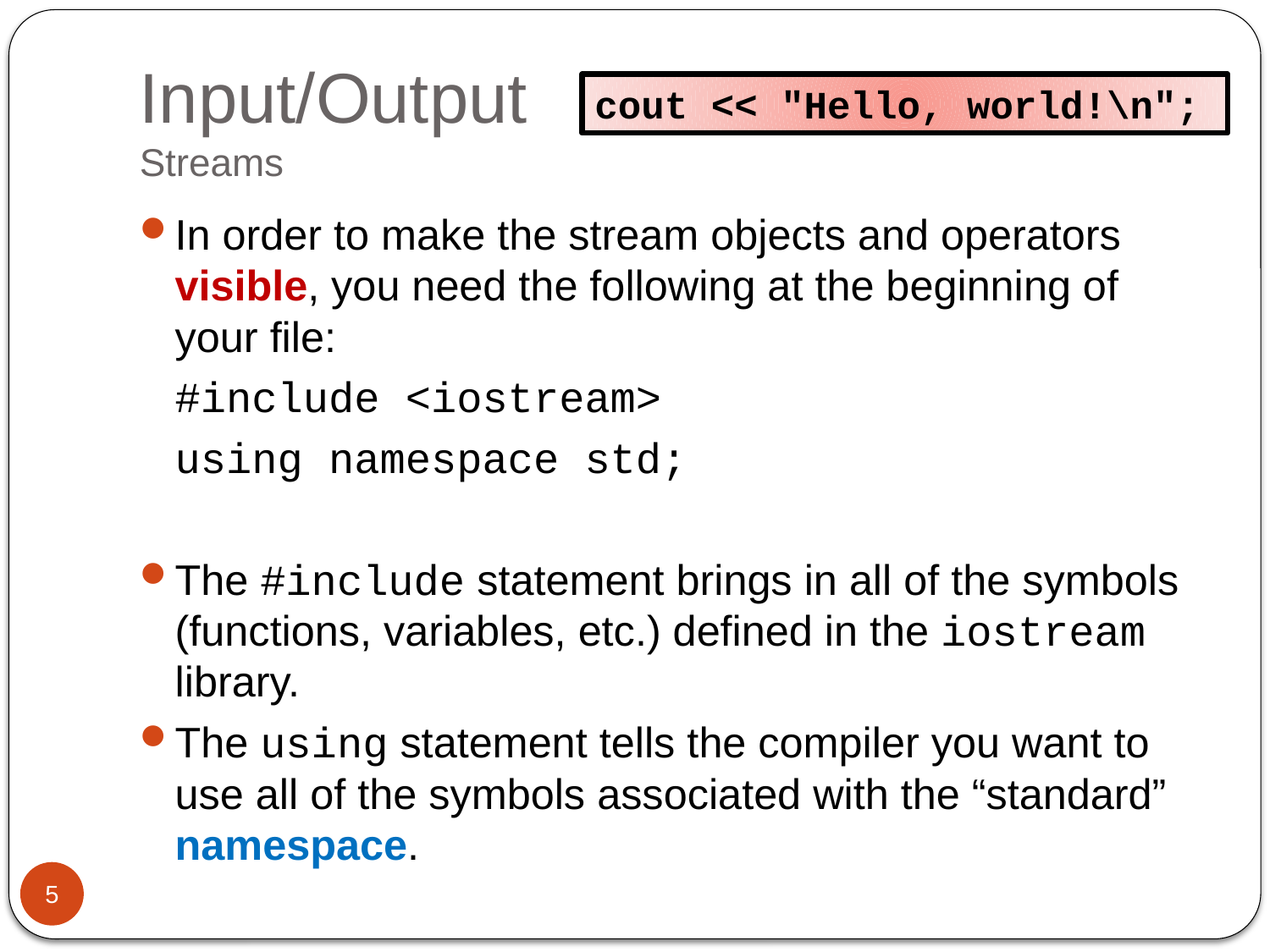

# Input/Output Streams
cout << "Hello, world!\n";
In order to make the stream objects and operators visible, you need the following at the beginning of your file:
		#include <iostream>
		using namespace std;

The #include statement brings in all of the symbols (functions, variables, etc.) defined in the iostream library.
The using statement tells the compiler you want to use all of the symbols associated with the “standard” namespace.
5